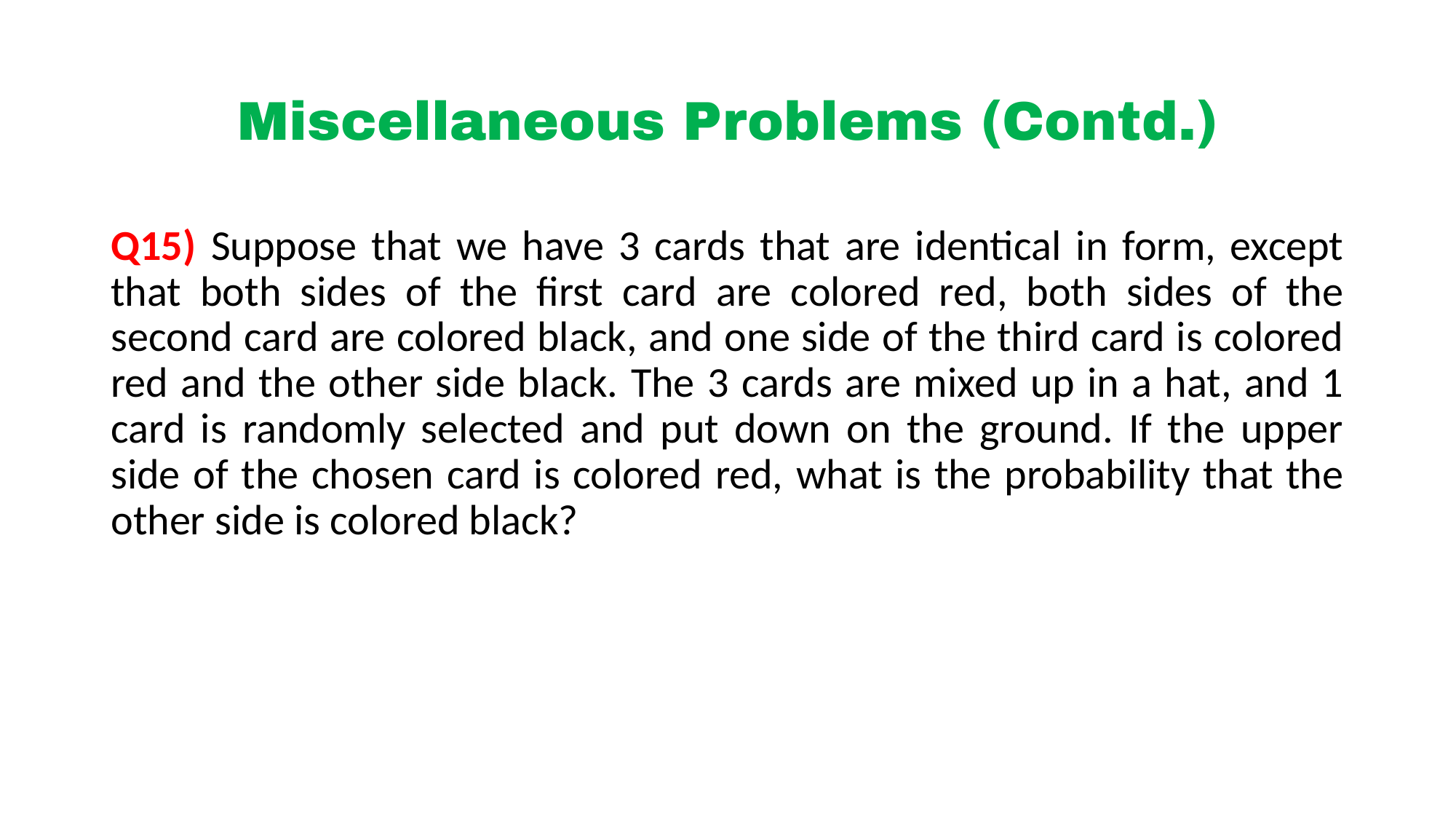

# Miscellaneous Problems (Contd.)
Q15) Suppose that we have 3 cards that are identical in form, except that both sides of the first card are colored red, both sides of the second card are colored black, and one side of the third card is colored red and the other side black. The 3 cards are mixed up in a hat, and 1 card is randomly selected and put down on the ground. If the upper side of the chosen card is colored red, what is the probability that the other side is colored black?